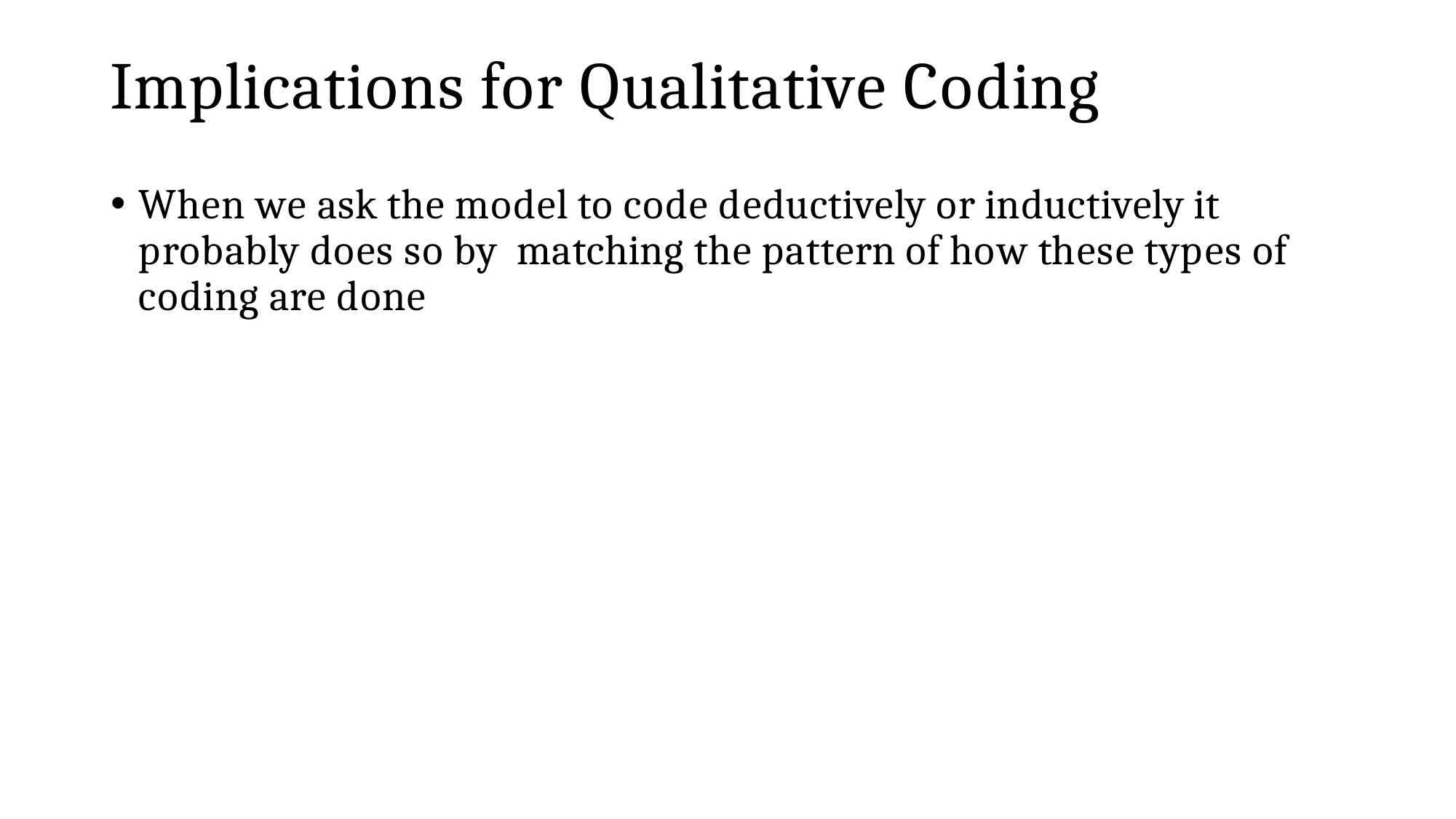

# Implications for Qualitative Coding
When we ask the model to code deductively or inductively it probably does so by  matching the pattern of how these types of coding are done